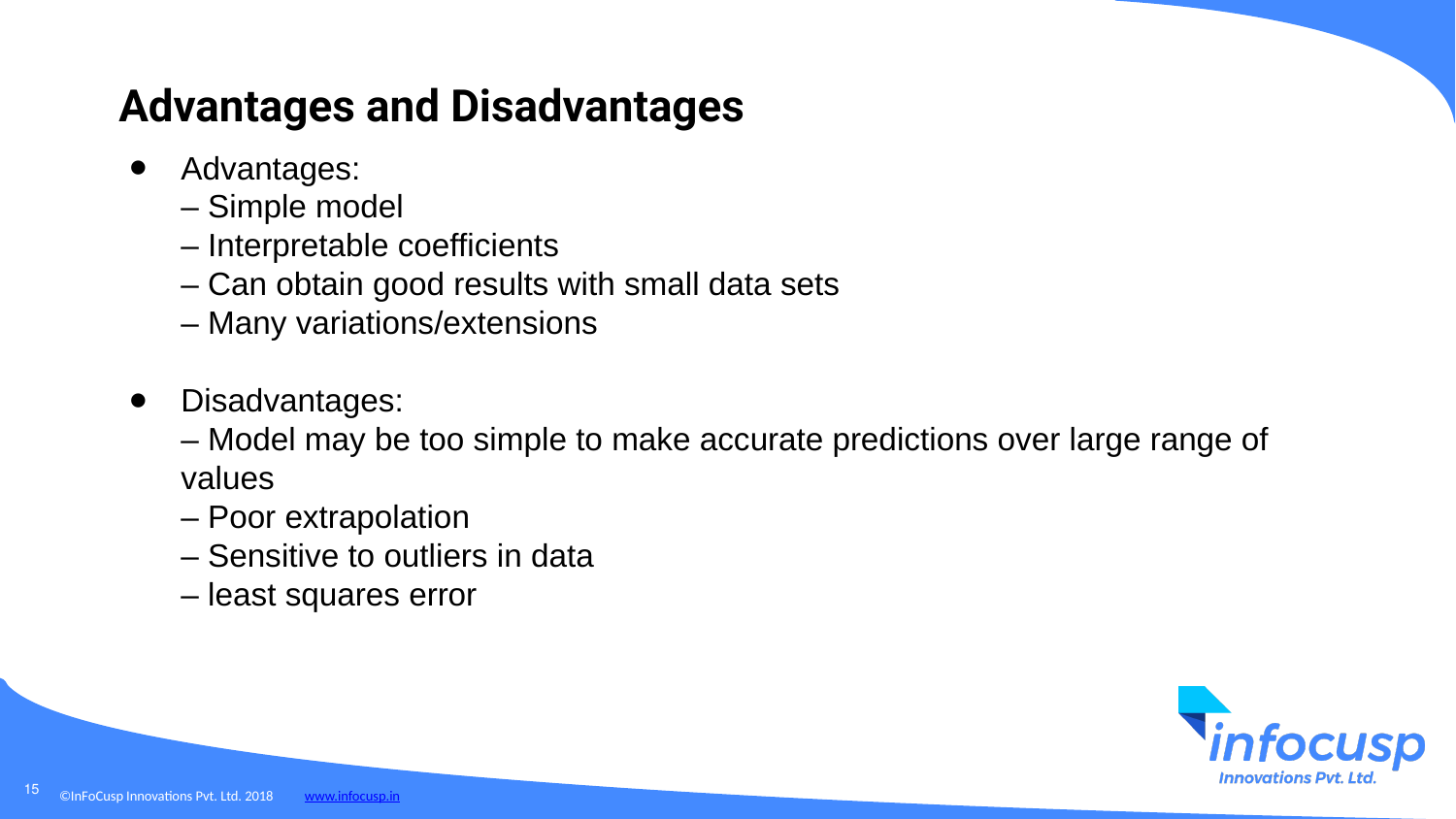

Advantages and Disadvantages
Advantages:
– Simple model
– Interpretable coefficients
– Can obtain good results with small data sets
– Many variations/extensions
Disadvantages:
– Model may be too simple to make accurate predictions over large range of values
– Poor extrapolation
– Sensitive to outliers in data
– least squares error

15